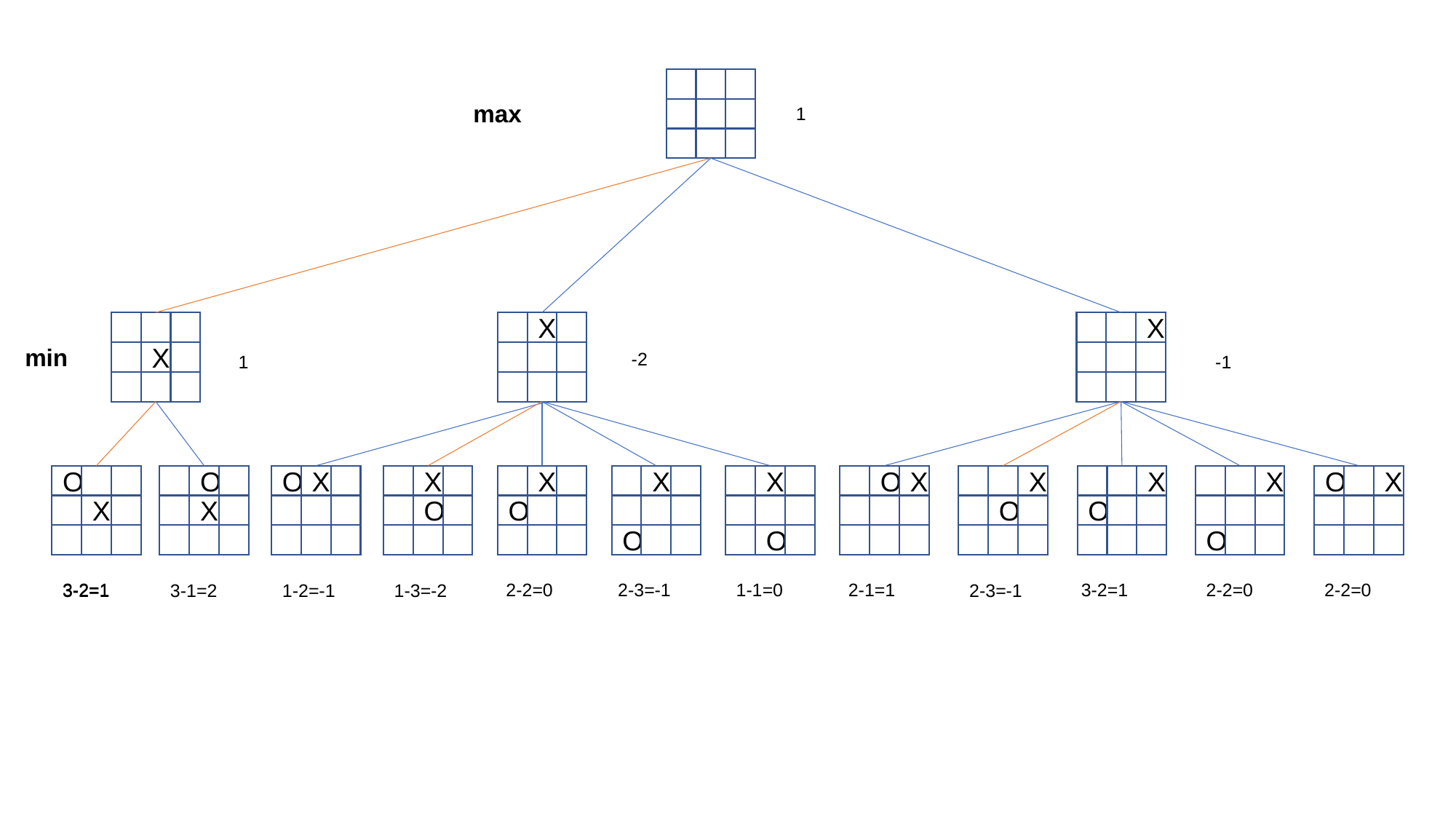

max
1

X

X

X

min
-2
1
-1
O

X

X

O

X

O

X

O

X

O

X

O

O
X

X

O

O

X

O

X

O
X

X

O

2-2=0
2-2=0
2-1=1
3-2=1
2-3=-1
1-1=0
2-2=0
3-2=1
2-3=-1
1-3=-2
3-2=1
3-1=2
1-2=-1